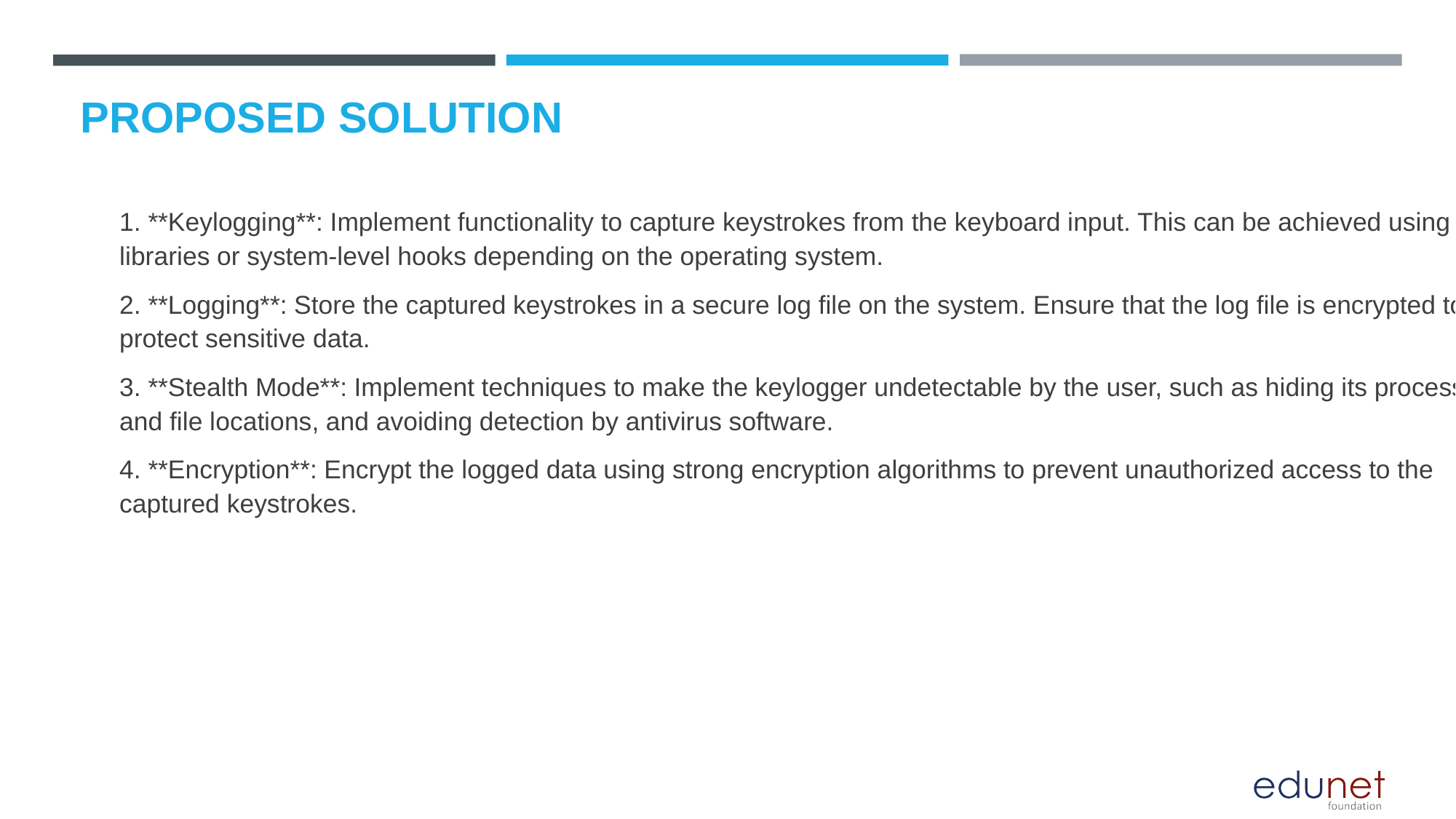

1. **Keylogging**: Implement functionality to capture keystrokes from the keyboard input. This can be achieved using libraries or system-level hooks depending on the operating system.
2. **Logging**: Store the captured keystrokes in a secure log file on the system. Ensure that the log file is encrypted to protect sensitive data.
3. **Stealth Mode**: Implement techniques to make the keylogger undetectable by the user, such as hiding its process and file locations, and avoiding detection by antivirus software.
4. **Encryption**: Encrypt the logged data using strong encryption algorithms to prevent unauthorized access to the captured keystrokes.
# PROPOSED SOLUTION